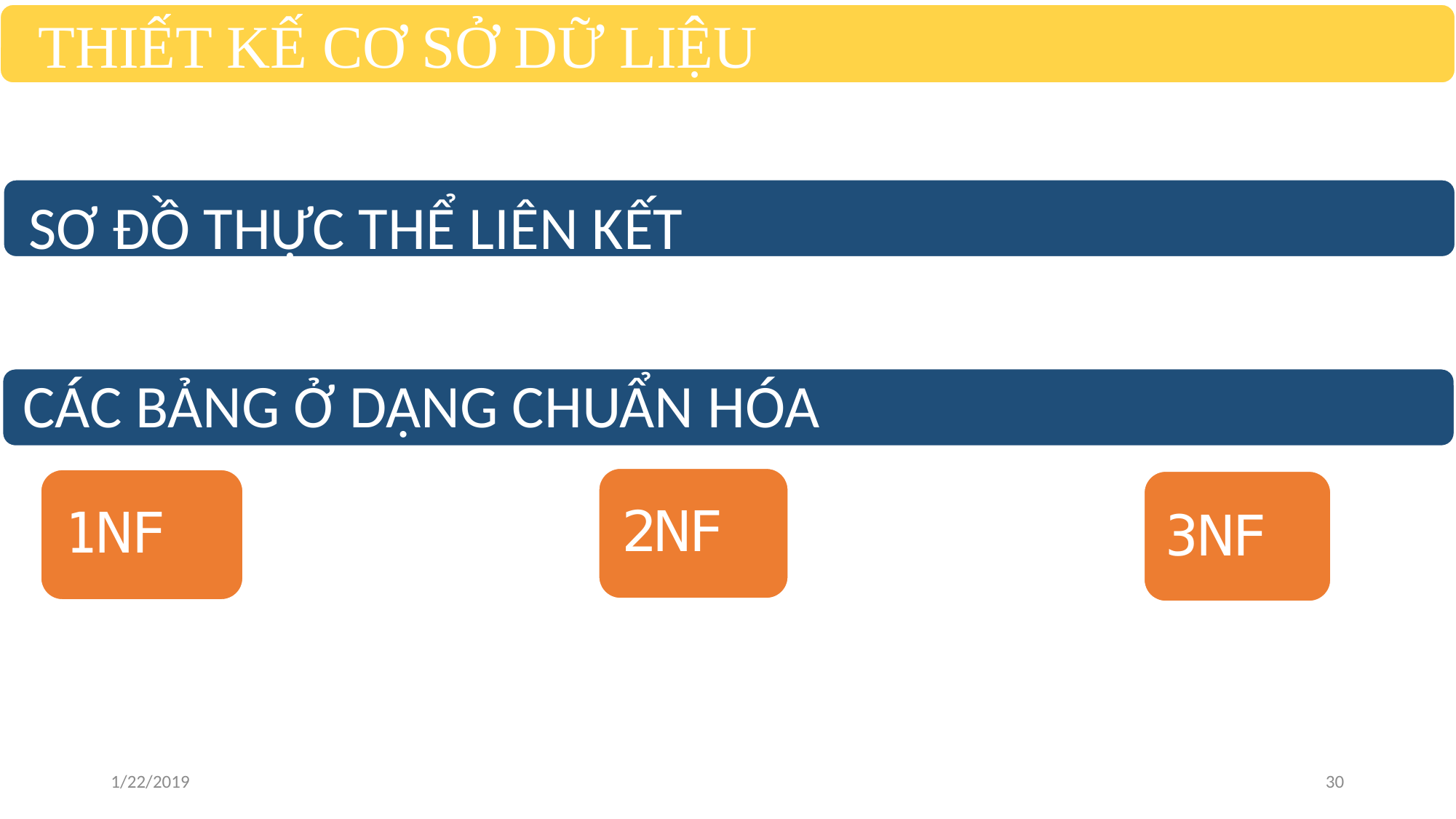

THIẾT KẾ CƠ SỞ DỮ LIỆU

SƠ ĐỒ THỰC THỂ LIÊN KẾT

CÁC BẢNG Ở DẠNG CHUẨN HÓA

2NF

1NF

3NF
1/22/2019
30